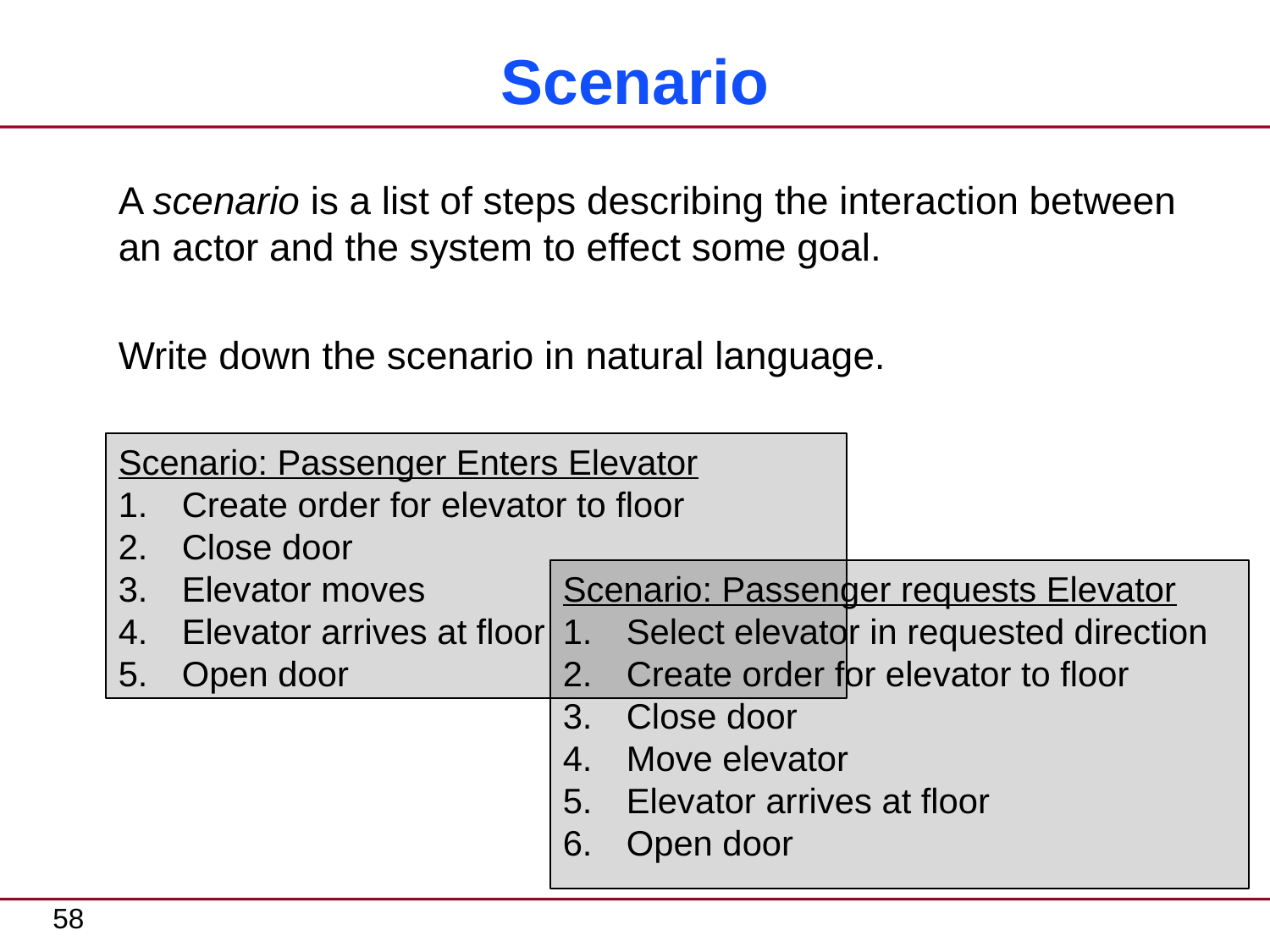

# Scenario
A scenario is a list of steps describing the interaction between an actor and the system to effect some goal.

Write down the scenario in natural language.

Scenario: Passenger Enters Elevator
Create order for elevator to floor
Close door
Elevator moves
Elevator arrives at floor
Open door

Scenario: Passenger requests Elevator
Select elevator in requested direction
Create order for elevator to floor
Close door
Move elevator
Elevator arrives at floor
Open door